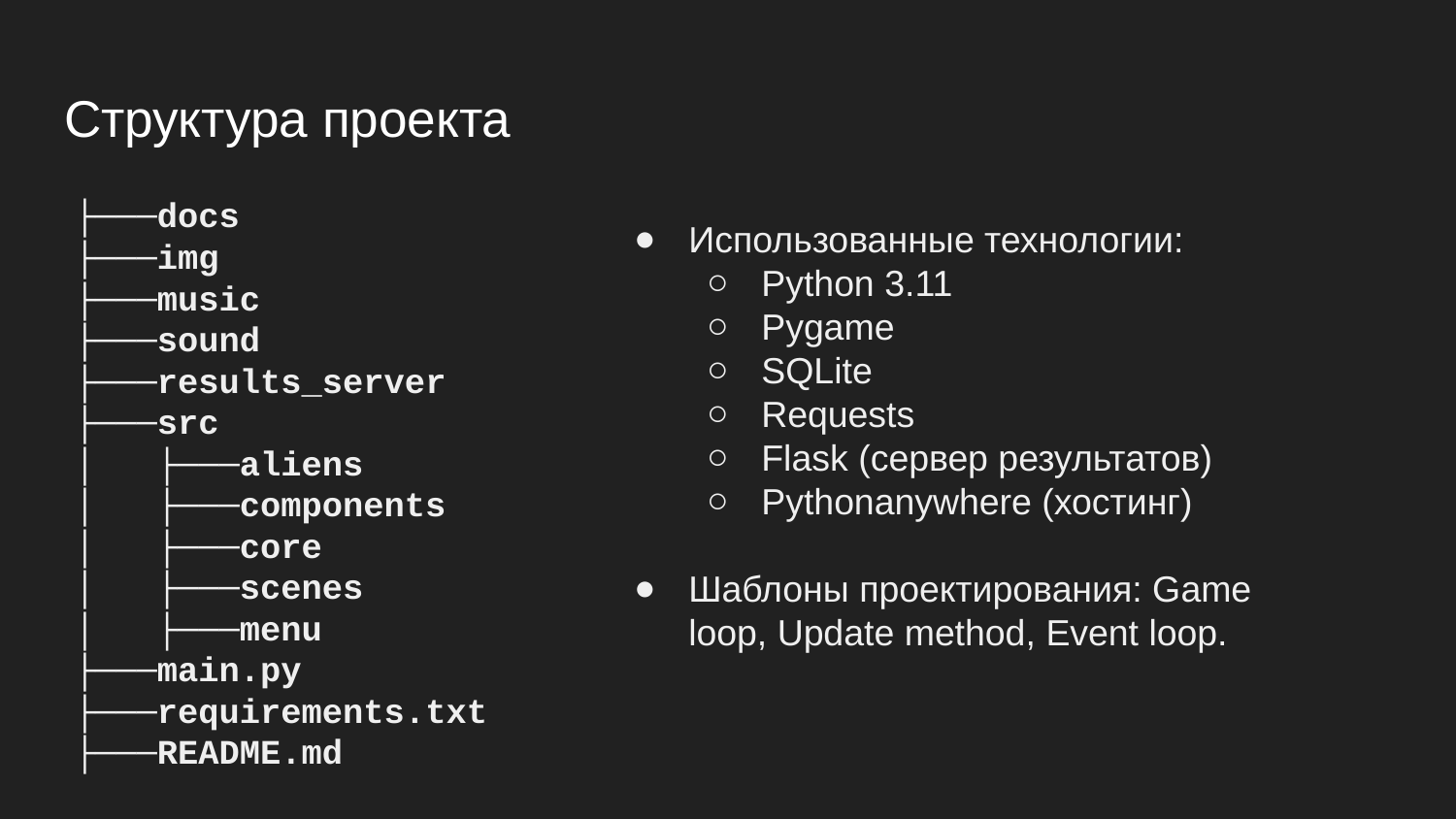

# Структура проекта
├───docs
├───img
├───music
├───sound
├───results_server
├───src
│   ├───aliens
│   ├───components
│   ├───core
│   ├───scenes
│   ├───menu
├───main.py
├───requirements.txt
├───README.md

Использованные технологии:
Python 3.11
Pygame
SQLite
Requests
Flask (сервер результатов)
Pythonanywhere (хостинг)

Шаблоны проектирования: Game loop, Update method, Event loop.